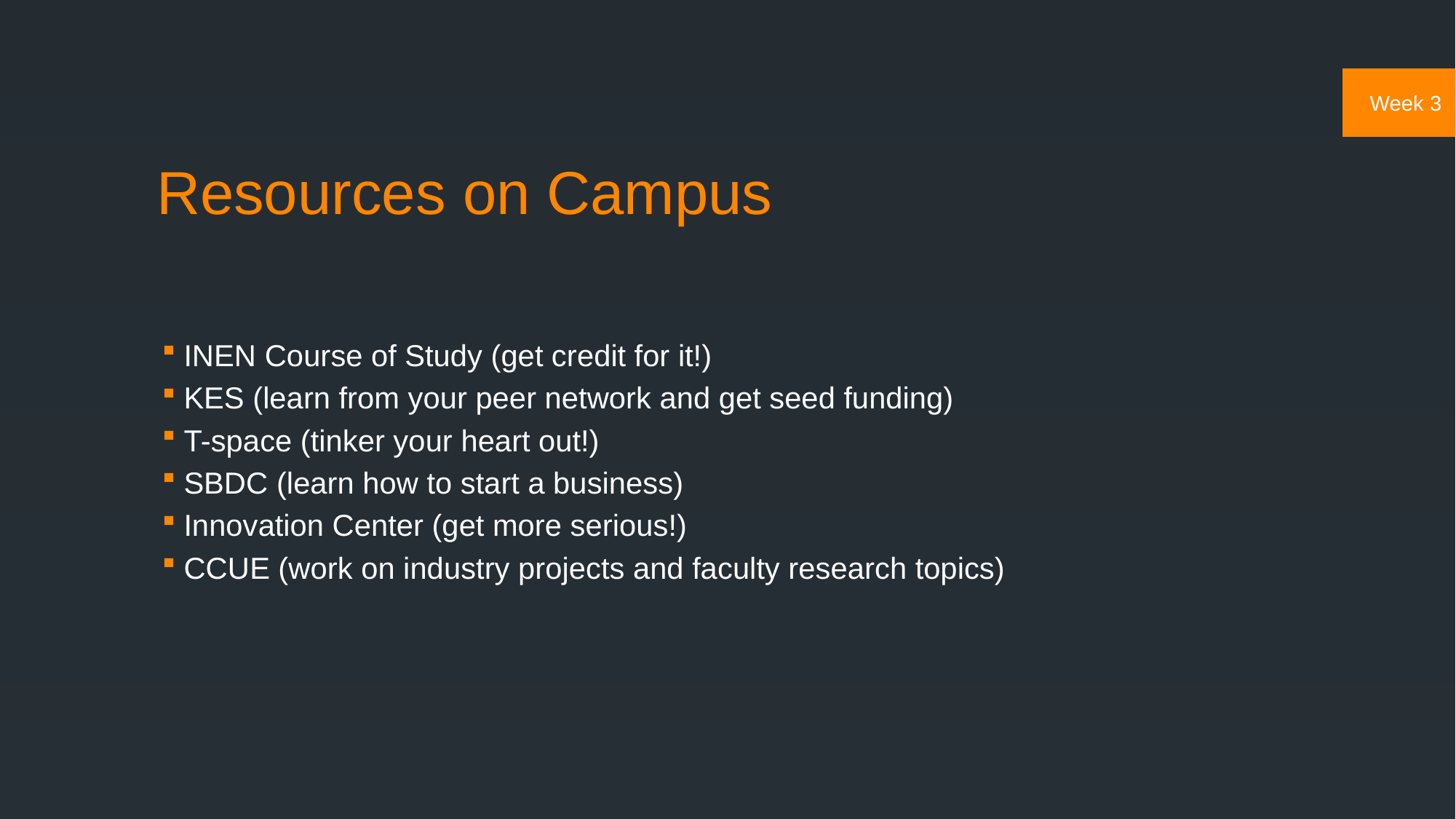

# Resources on Campus
INEN Course of Study (get credit for it!)
KES (learn from your peer network and get seed funding)
T-space (tinker your heart out!)
SBDC (learn how to start a business)
Innovation Center (get more serious!)
CCUE (work on industry projects and faculty research topics)